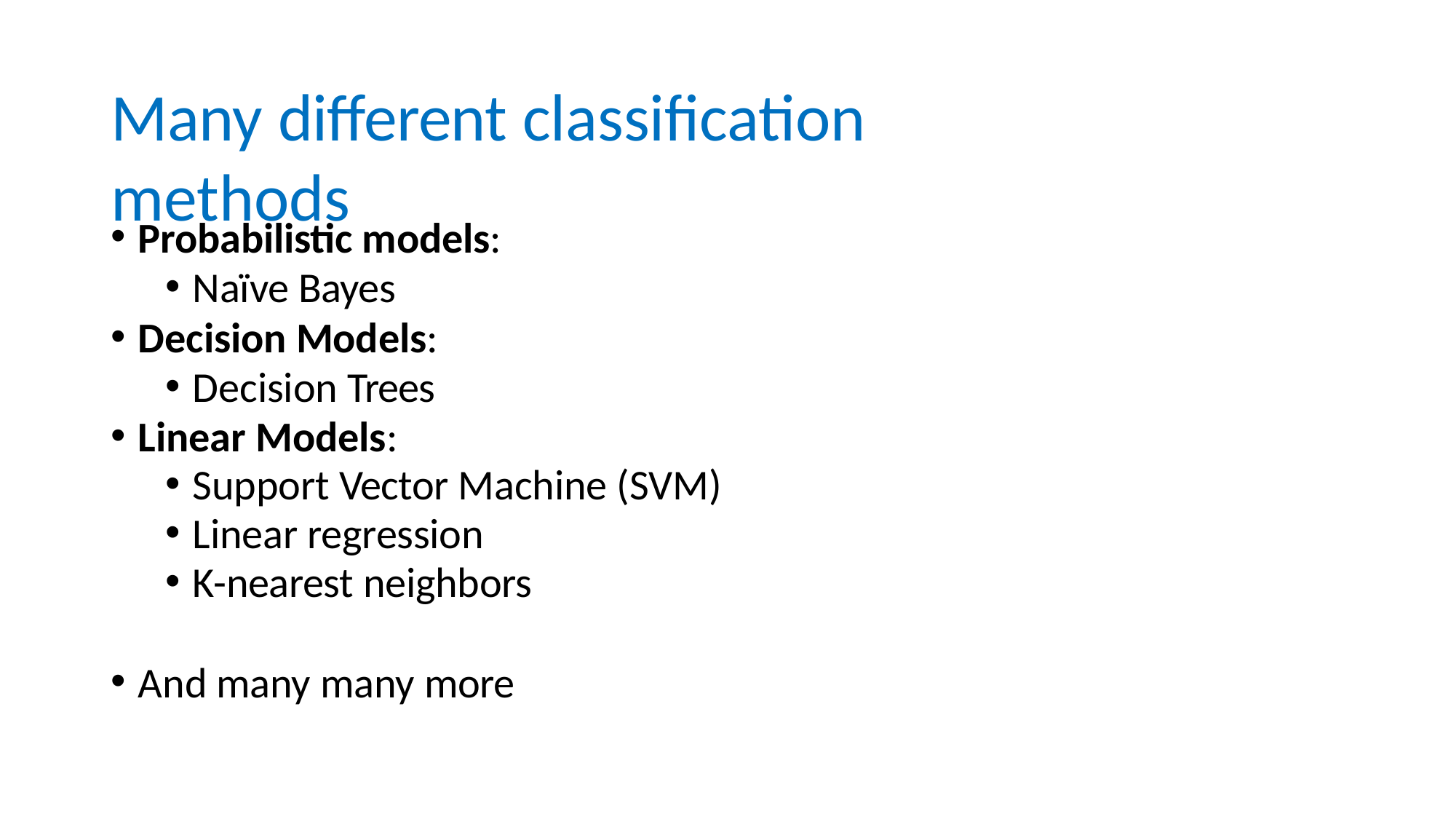

# Many different classification methods
Probabilistic models:
Naïve Bayes
Decision Models:
Decision Trees
Linear Models:
Support Vector Machine (SVM)
Linear regression
K-nearest neighbors

And many many more